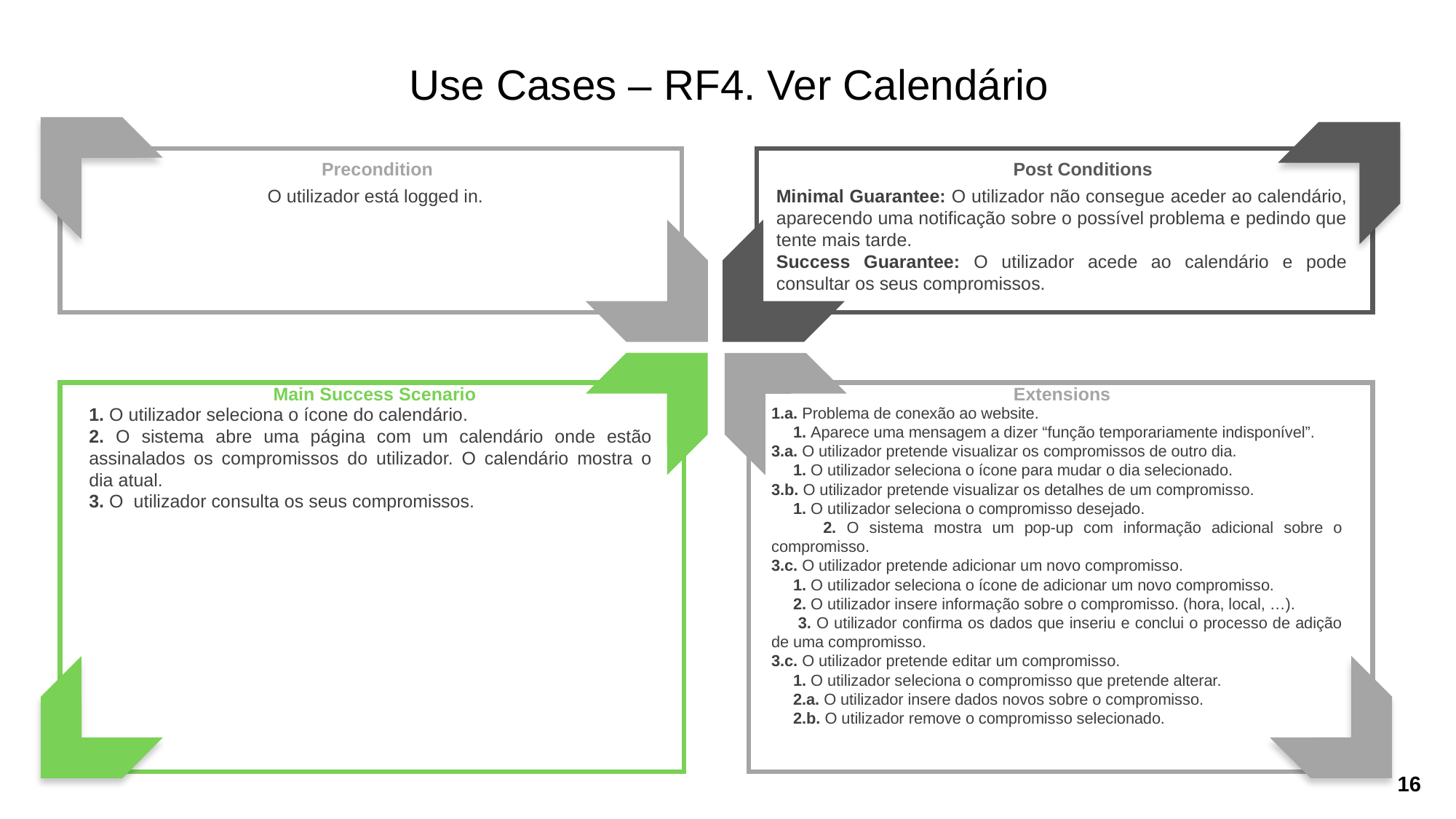

Use Cases – RF4. Ver Calendário

Precondition
O utilizador está logged in.
Post Conditions
Minimal Guarantee: O utilizador não consegue aceder ao calendário, aparecendo uma notificação sobre o possível problema e pedindo que tente mais tarde.
Success Guarantee: O utilizador acede ao calendário e pode consultar os seus compromissos.

Main Success Scenario
Extensions

1.a. Problema de conexão ao website.
     1. Aparece uma mensagem a dizer “função temporariamente indisponível”.
3.a. O utilizador pretende visualizar os compromissos de outro dia.
     1. O utilizador seleciona o ícone para mudar o dia selecionado.
3.b. O utilizador pretende visualizar os detalhes de um compromisso.
     1. O utilizador seleciona o compromisso desejado.
     2. O sistema mostra um pop-up com informação adicional sobre o compromisso.
3.c. O utilizador pretende adicionar um novo compromisso.
     1. O utilizador seleciona o ícone de adicionar um novo compromisso.
     2. O utilizador insere informação sobre o compromisso. (hora, local, …).
     3. O utilizador confirma os dados que inseriu e conclui o processo de adição de uma compromisso.
3.c. O utilizador pretende editar um compromisso.
     1. O utilizador seleciona o compromisso que pretende alterar.
     2.a. O utilizador insere dados novos sobre o compromisso.
     2.b. O utilizador remove o compromisso selecionado.
1. O utilizador seleciona o ícone do calendário.
2. O sistema abre uma página com um calendário onde estão assinalados os compromissos do utilizador. O calendário mostra o dia atual.
3. O  utilizador consulta os seus compromissos.

16